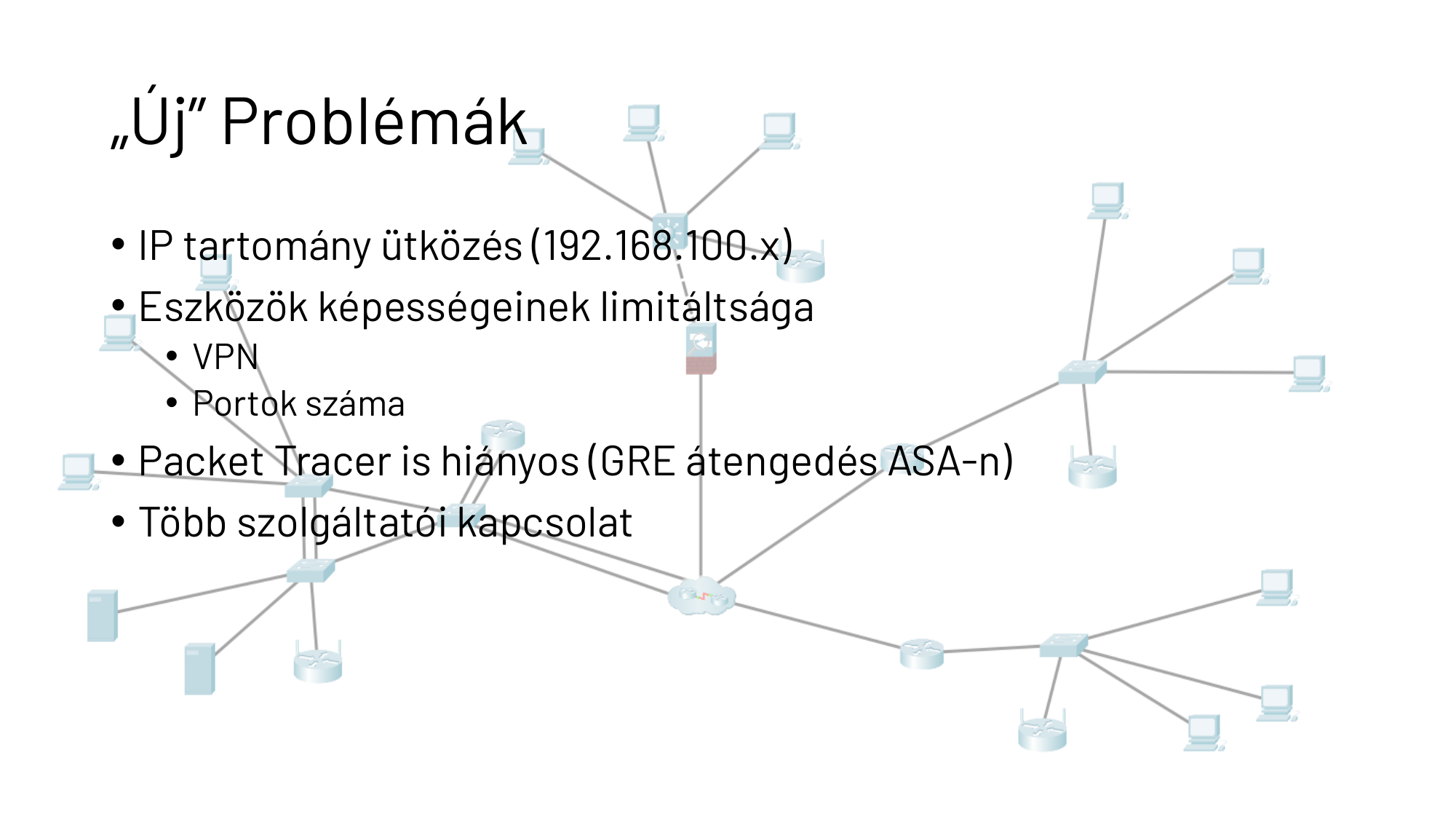

# „Új” Problémák
IP tartomány ütközés (192.168.100.x)
Eszközök képességeinek limitáltsága
VPN
Portok száma
Packet Tracer is hiányos (GRE átengedés ASA-n)
Több szolgáltatói kapcsolat